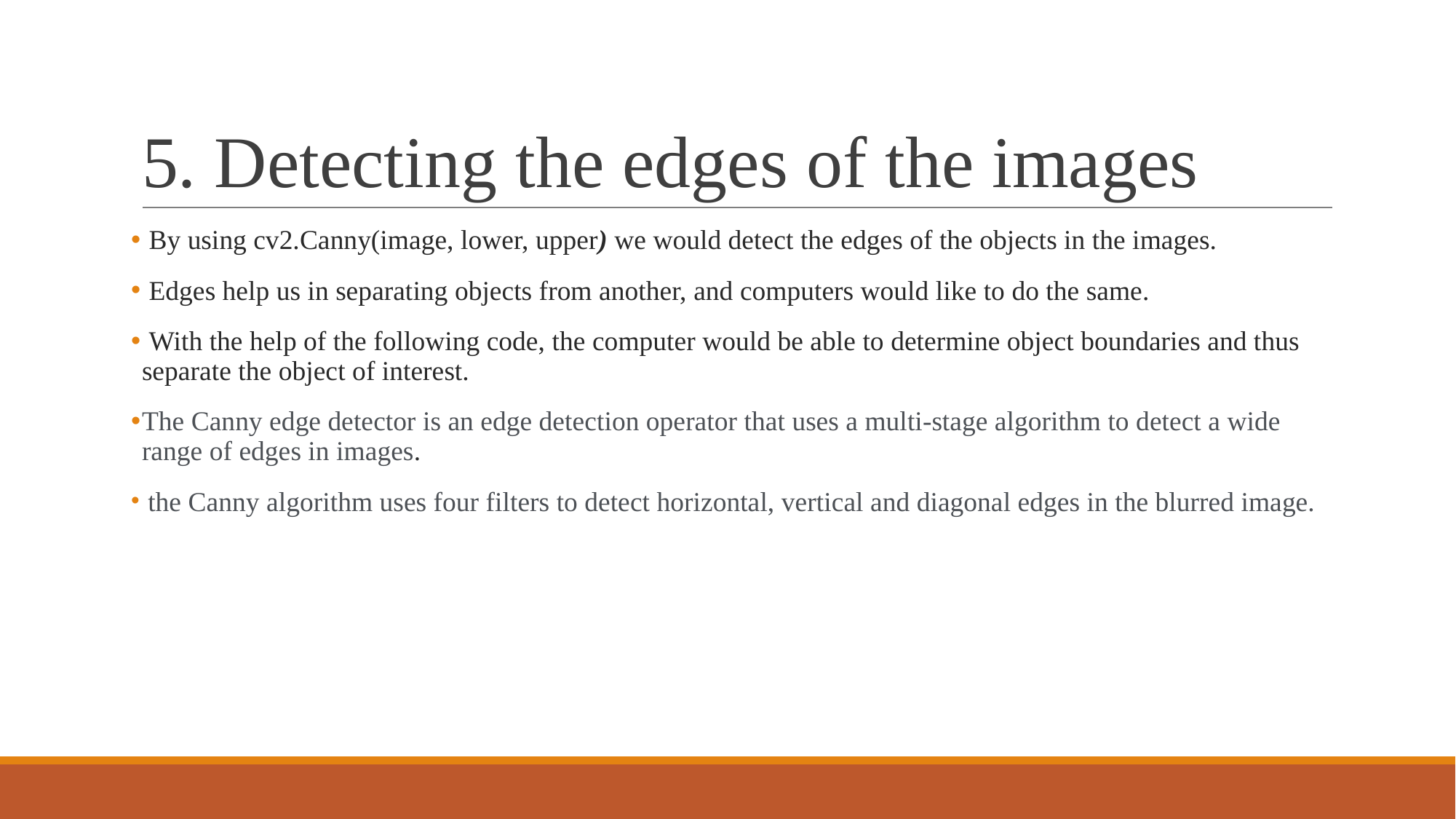

# 5. Detecting the edges of the images
 By using cv2.Canny(image, lower, upper) we would detect the edges of the objects in the images.
 Edges help us in separating objects from another, and computers would like to do the same.
 With the help of the following code, the computer would be able to determine object boundaries and thus separate the object of interest.
The Canny edge detector is an edge detection operator that uses a multi-stage algorithm to detect a wide range of edges in images.
 the Canny algorithm uses four filters to detect horizontal, vertical and diagonal edges in the blurred image.